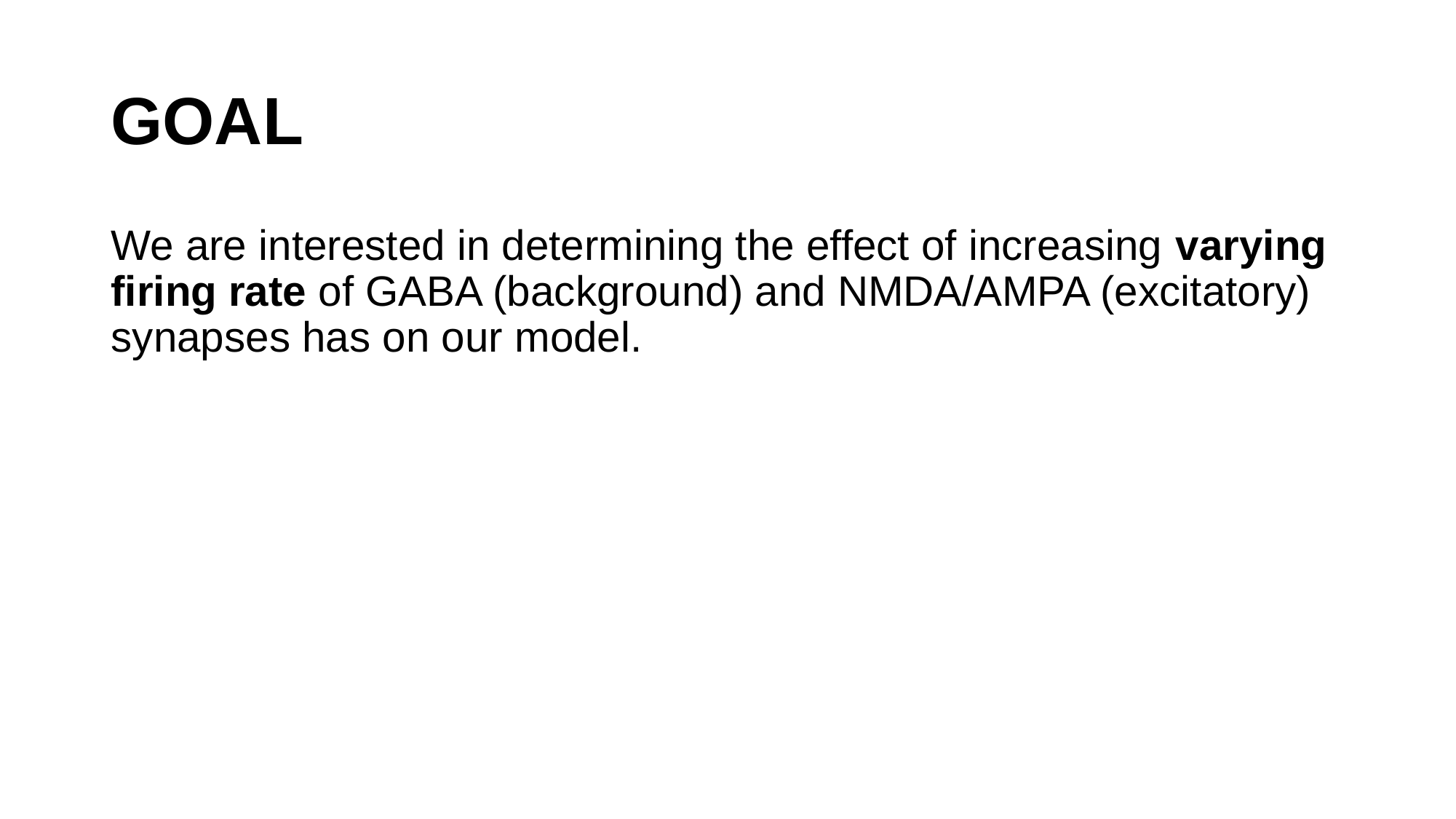

# GOAL
We are interested in determining the effect of increasing varying firing rate of GABA (background) and NMDA/AMPA (excitatory) synapses has on our model.